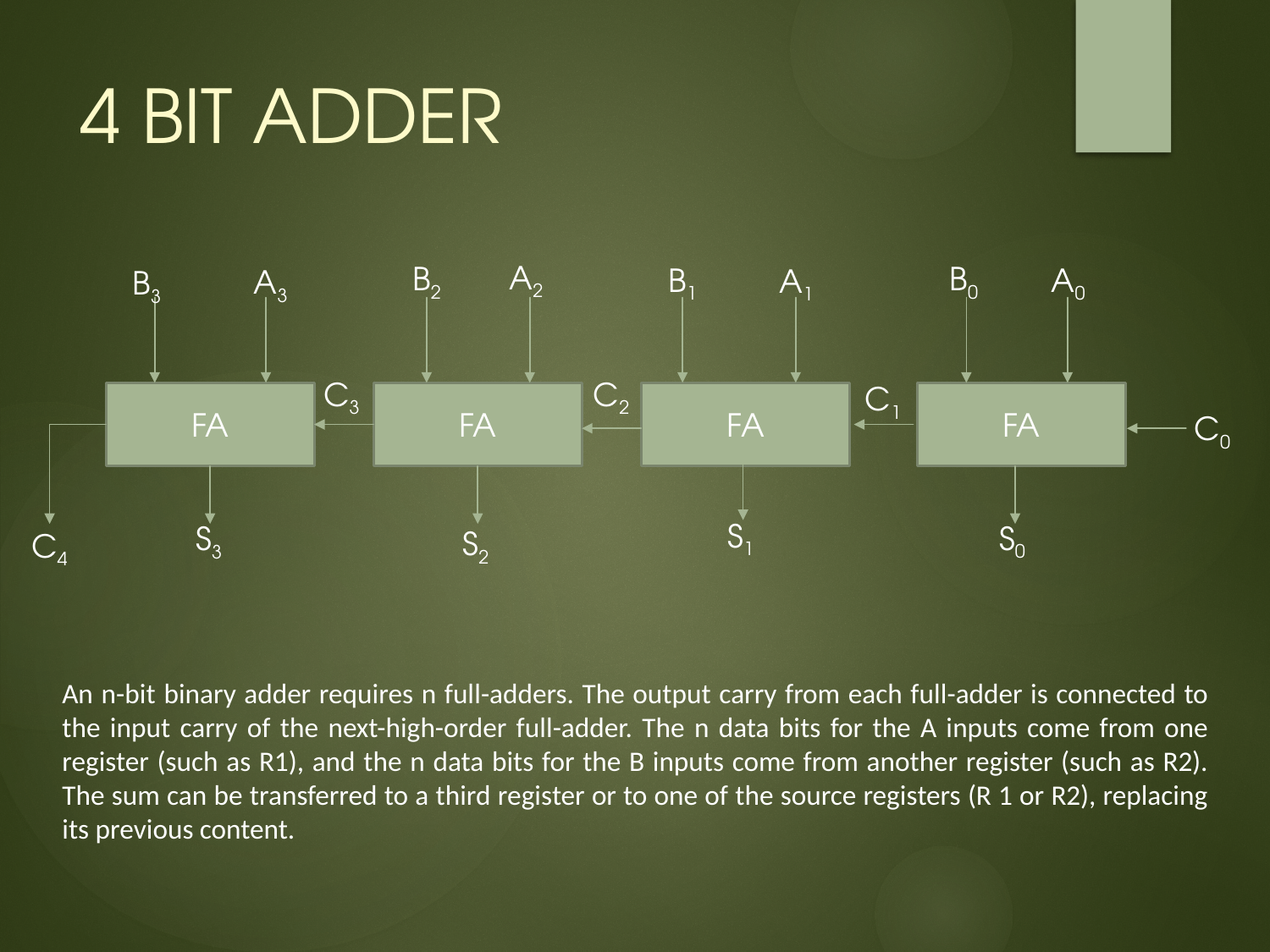

# 4 BIT ADDER
A2
B2
B0
B1
A0
A1
A3
B3
C3
C2
C1
FA
FA
FA
FA
C0
S1
S0
S3
S2
C4
An n-bit binary adder requires n full-adders. The output carry from each full-adder is connected to the input carry of the next-high-order full-adder. The n data bits for the A inputs come from one register (such as R1), and the n data bits for the B inputs come from another register (such as R2). The sum can be transferred to a third register or to one of the source registers (R 1 or R2), replacing its previous content.